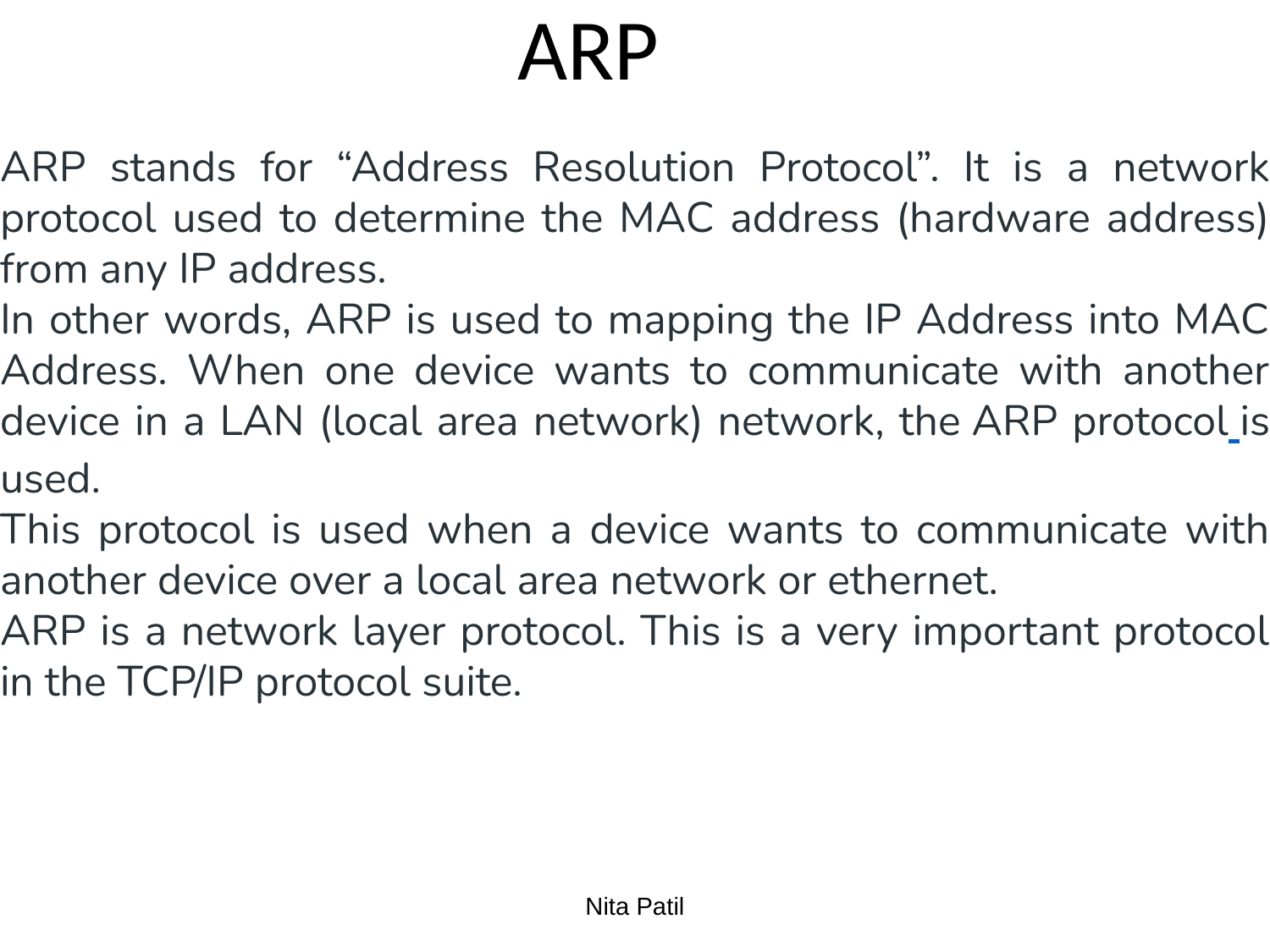

# ARP
ARP stands for “Address Resolution Protocol”. It is a network protocol used to determine the MAC address (hardware address) from any IP address.
In other words, ARP is used to mapping the IP Address into MAC Address. When one device wants to communicate with another device in a LAN (local area network) network, the ARP protocol is used.
This protocol is used when a device wants to communicate with another device over a local area network or ethernet.
ARP is a network layer protocol. This is a very important protocol in the TCP/IP protocol suite.
Nita Patil